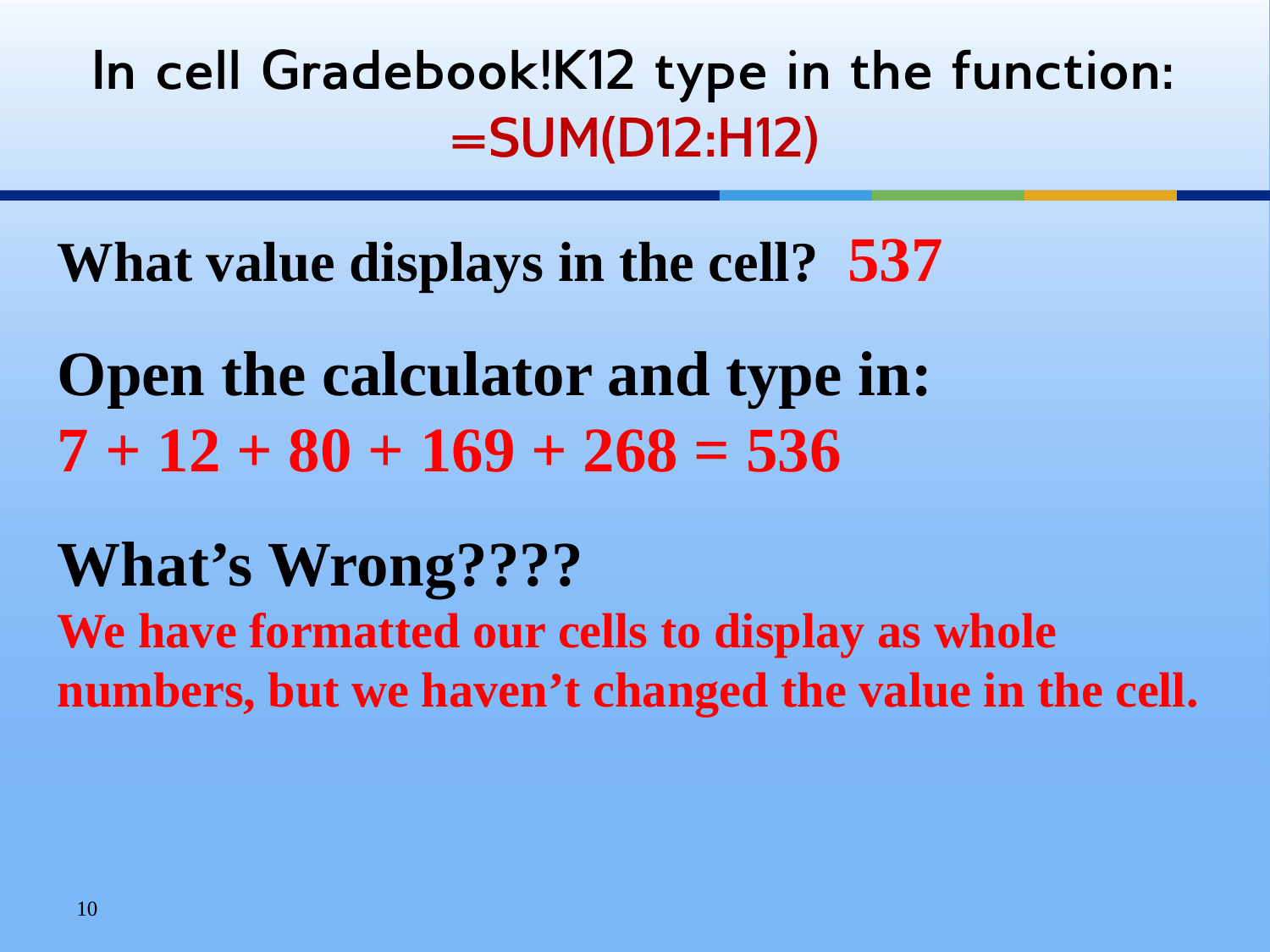

# In cell Gradebook!K12 type in the function: =SUM(D12:H12)
What value displays in the cell?  537

Open the calculator and type in:
7 + 12 + 80 + 169 + 268 = 536

What’s Wrong????
We have formatted our cells to display as whole numbers, but we haven’t changed the value in the cell.

10